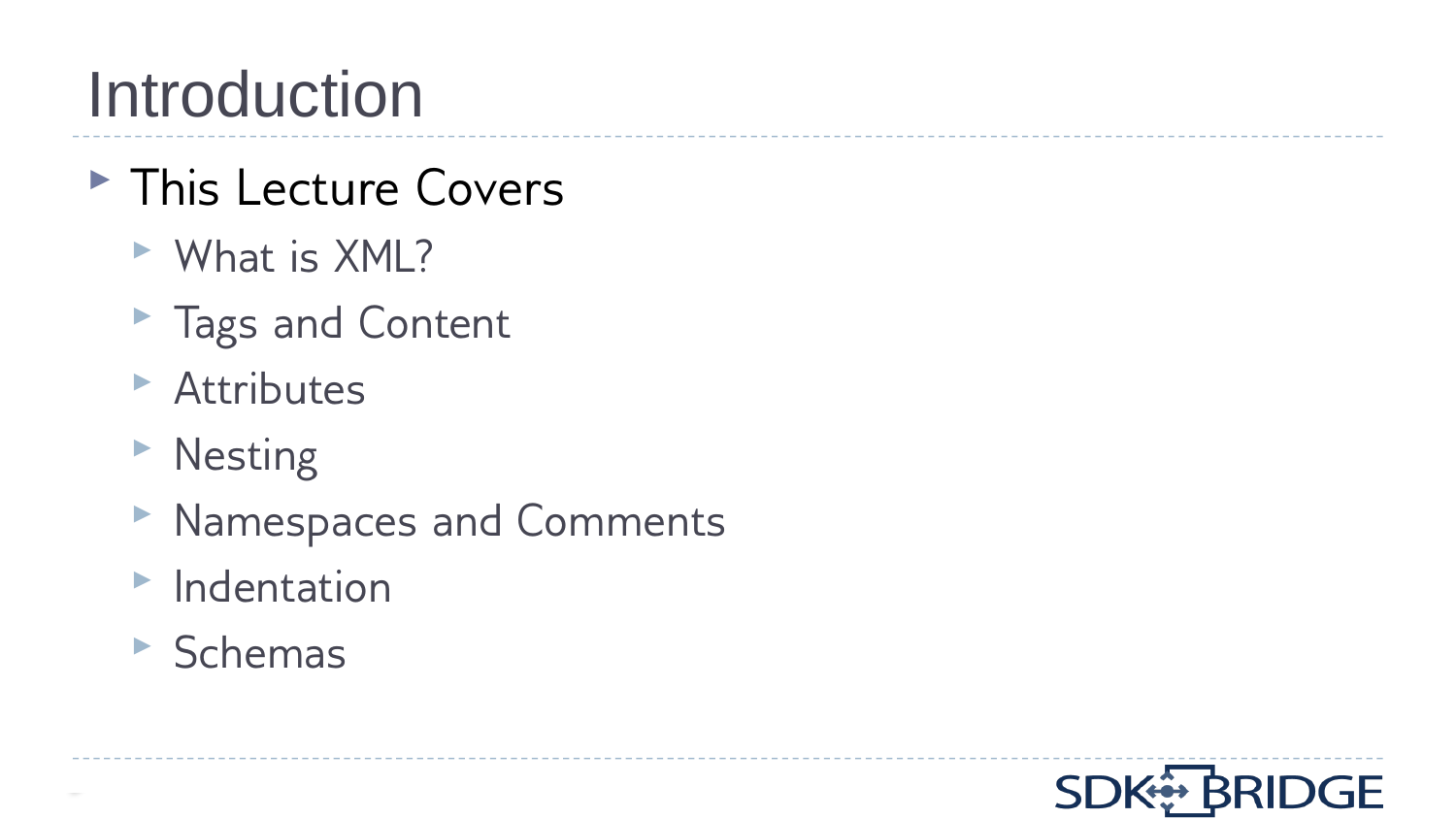

# Introduction
This Lecture Covers
What is XML?
Tags and Content
Attributes
Nesting
Namespaces and Comments
Indentation
Schemas